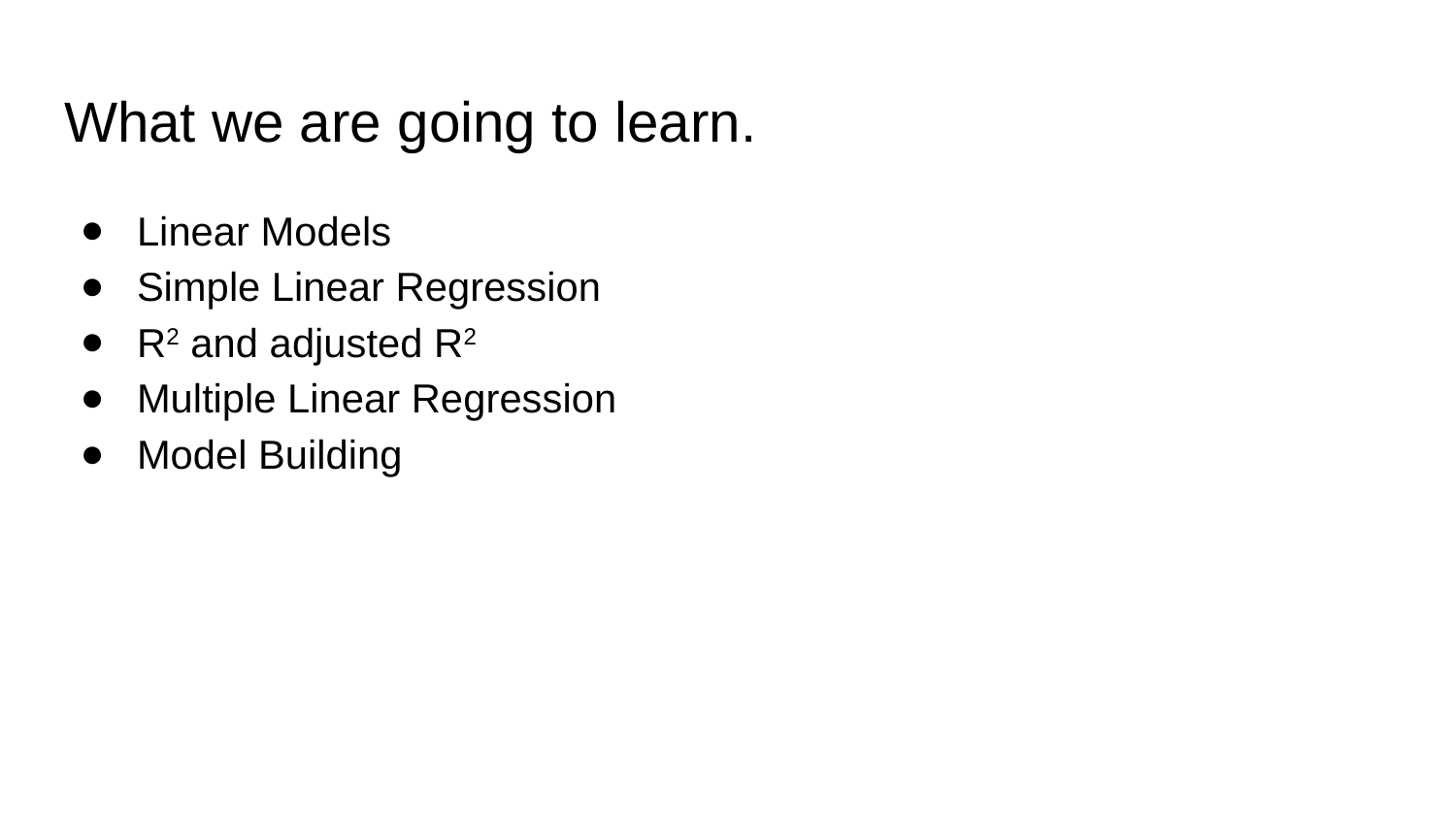

# What we are going to learn.
Linear Models
Simple Linear Regression
R2 and adjusted R2
Multiple Linear Regression
Model Building